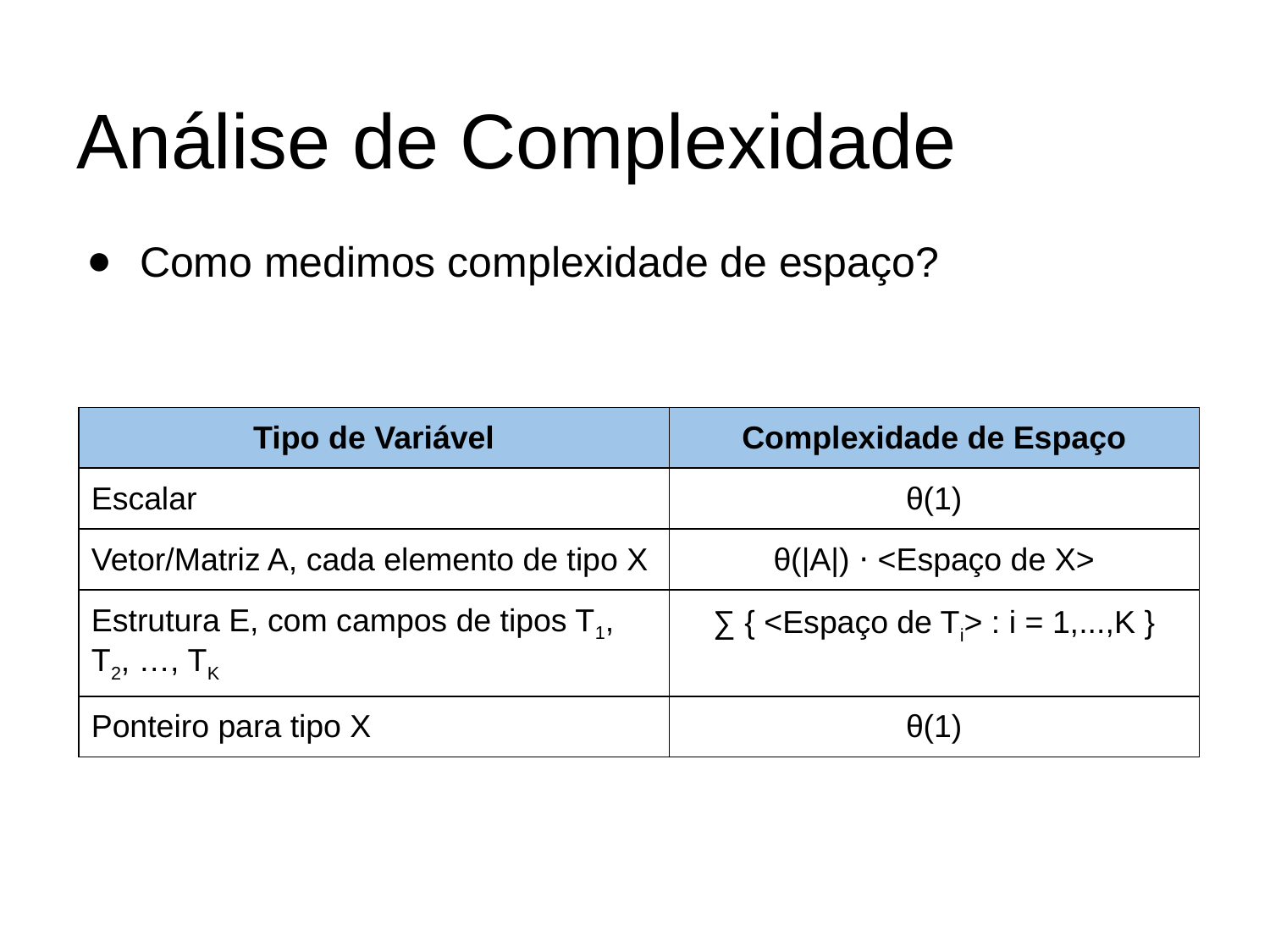

# Análise de Complexidade
Como medimos complexidade de espaço?

| Tipo de Variável | Complexidade de Espaço |
| --- | --- |
| Escalar | θ(1) |
| Vetor/Matriz A, cada elemento de tipo X | θ(|A|) ⋅ <Espaço de X> |
| Estrutura E, com campos de tipos T1, T2, …, TK | ∑ { <Espaço de Ti> : i = 1,...,K } |
| Ponteiro para tipo X | θ(1) |